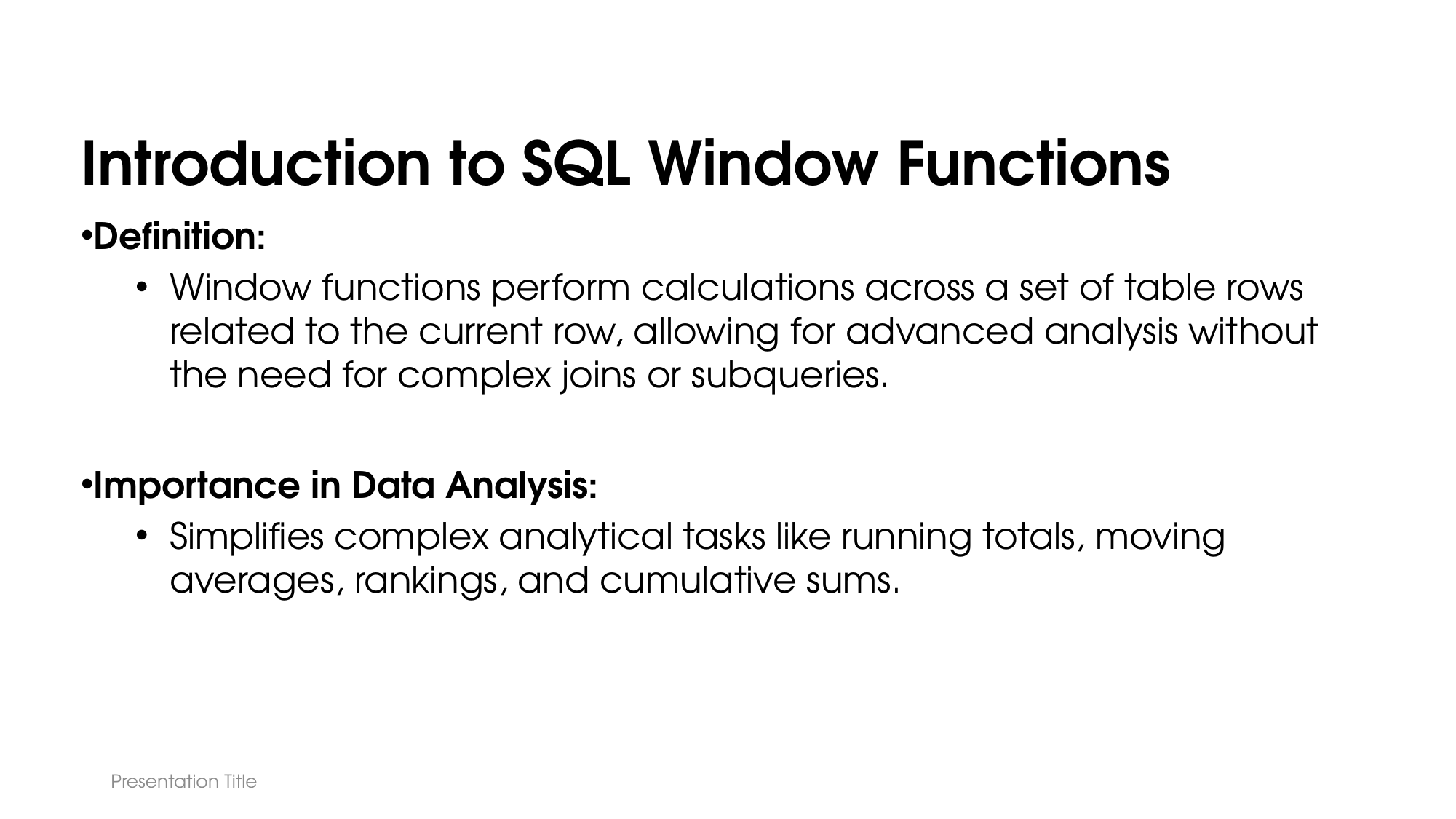

Introduction to SQL Window Functions
Definition:
Window functions perform calculations across a set of table rows related to the current row, allowing for advanced analysis without the need for complex joins or subqueries.

Importance in Data Analysis:
Simplifies complex analytical tasks like running totals, moving averages, rankings, and cumulative sums.

Presentation Title